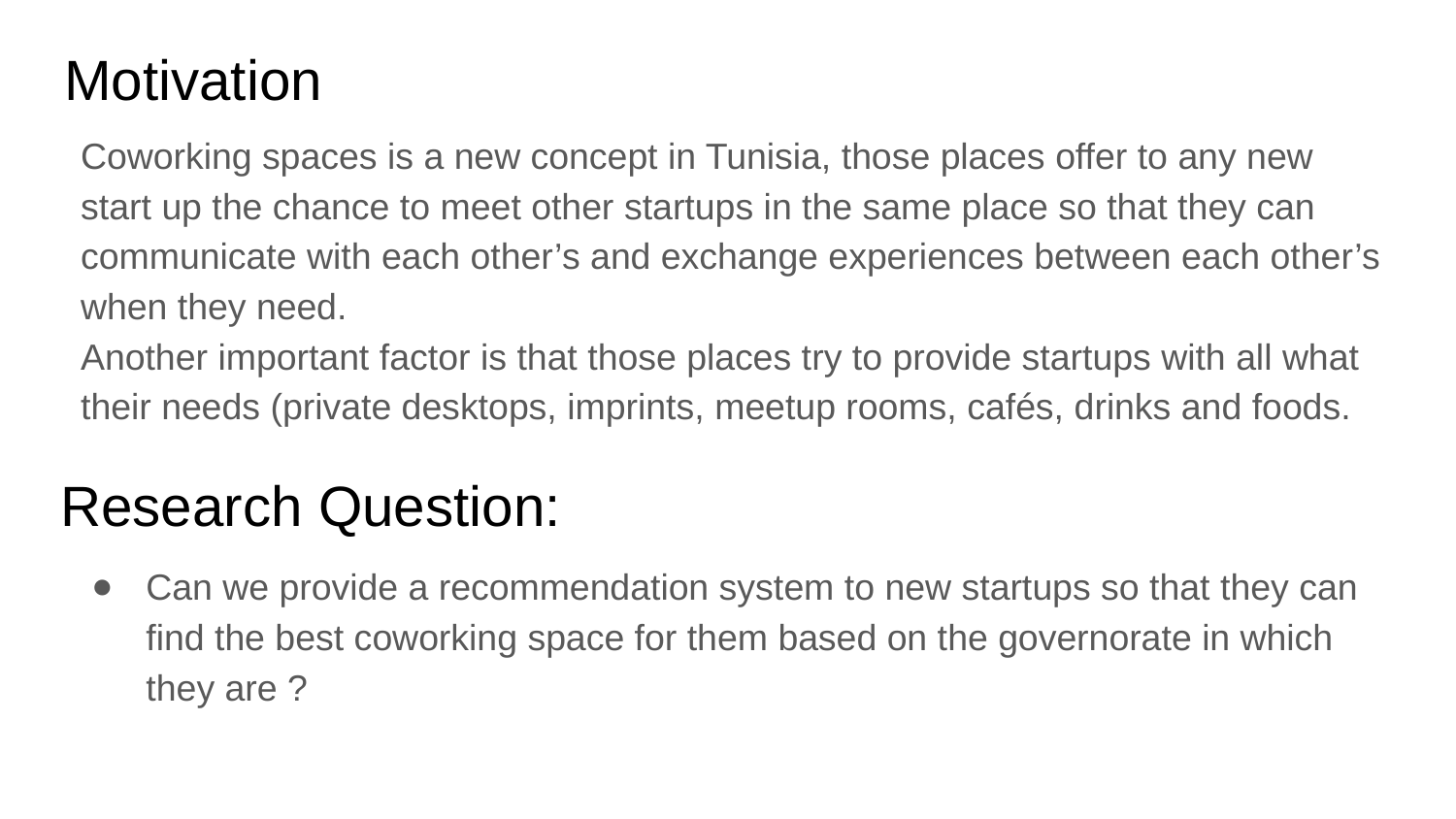

# Motivation
Coworking spaces is a new concept in Tunisia, those places offer to any new start up the chance to meet other startups in the same place so that they can communicate with each other’s and exchange experiences between each other’s when they need.
Another important factor is that those places try to provide startups with all what their needs (private desktops, imprints, meetup rooms, cafés, drinks and foods.
Research Question:
Can we provide a recommendation system to new startups so that they can find the best coworking space for them based on the governorate in which they are ?